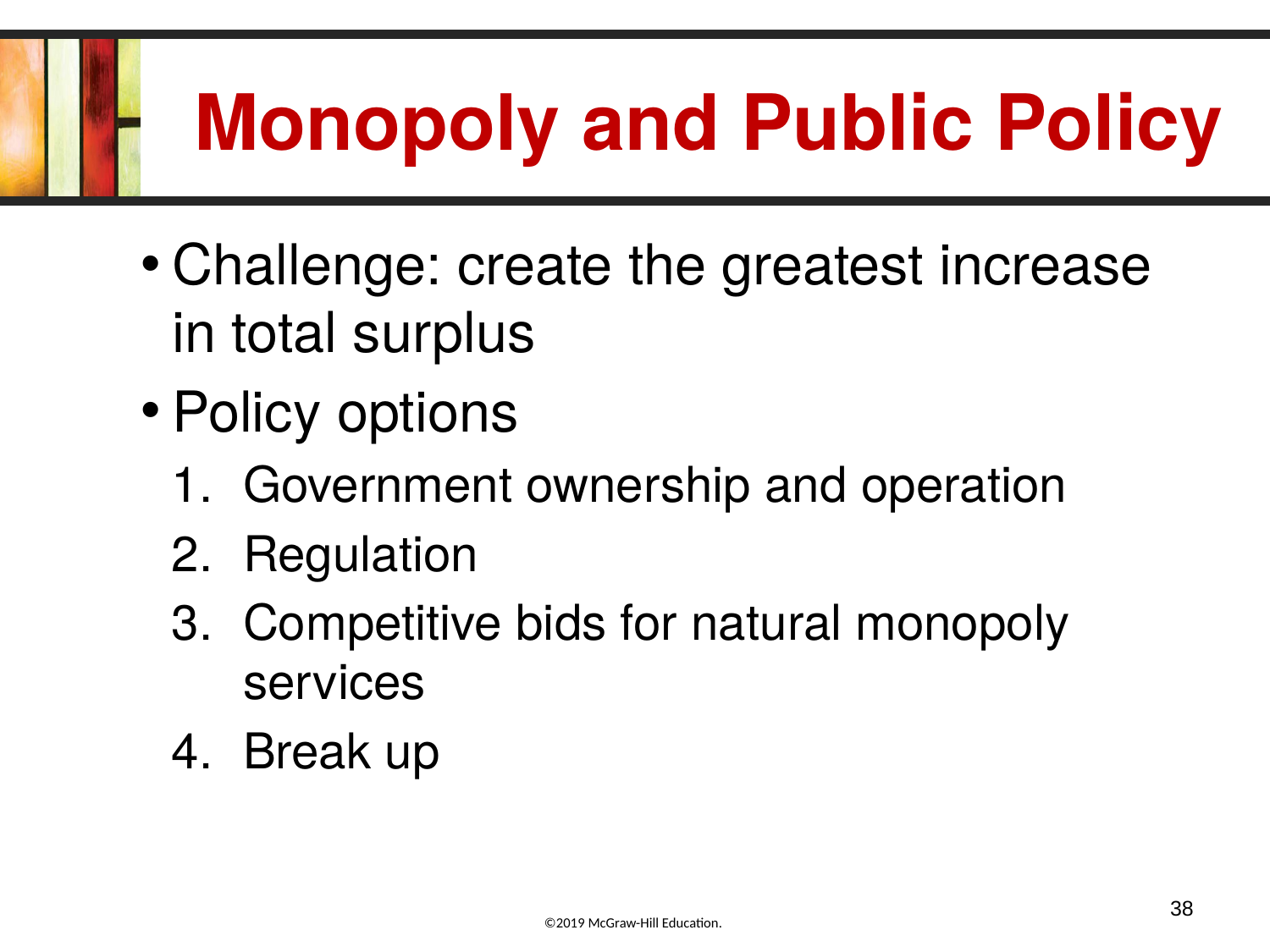

# Monopoly and Public Policy
Challenge: create the greatest increase in total surplus
Policy options
Government ownership and operation
Regulation
Competitive bids for natural monopoly services
Break up
38
©2019 McGraw-Hill Education.